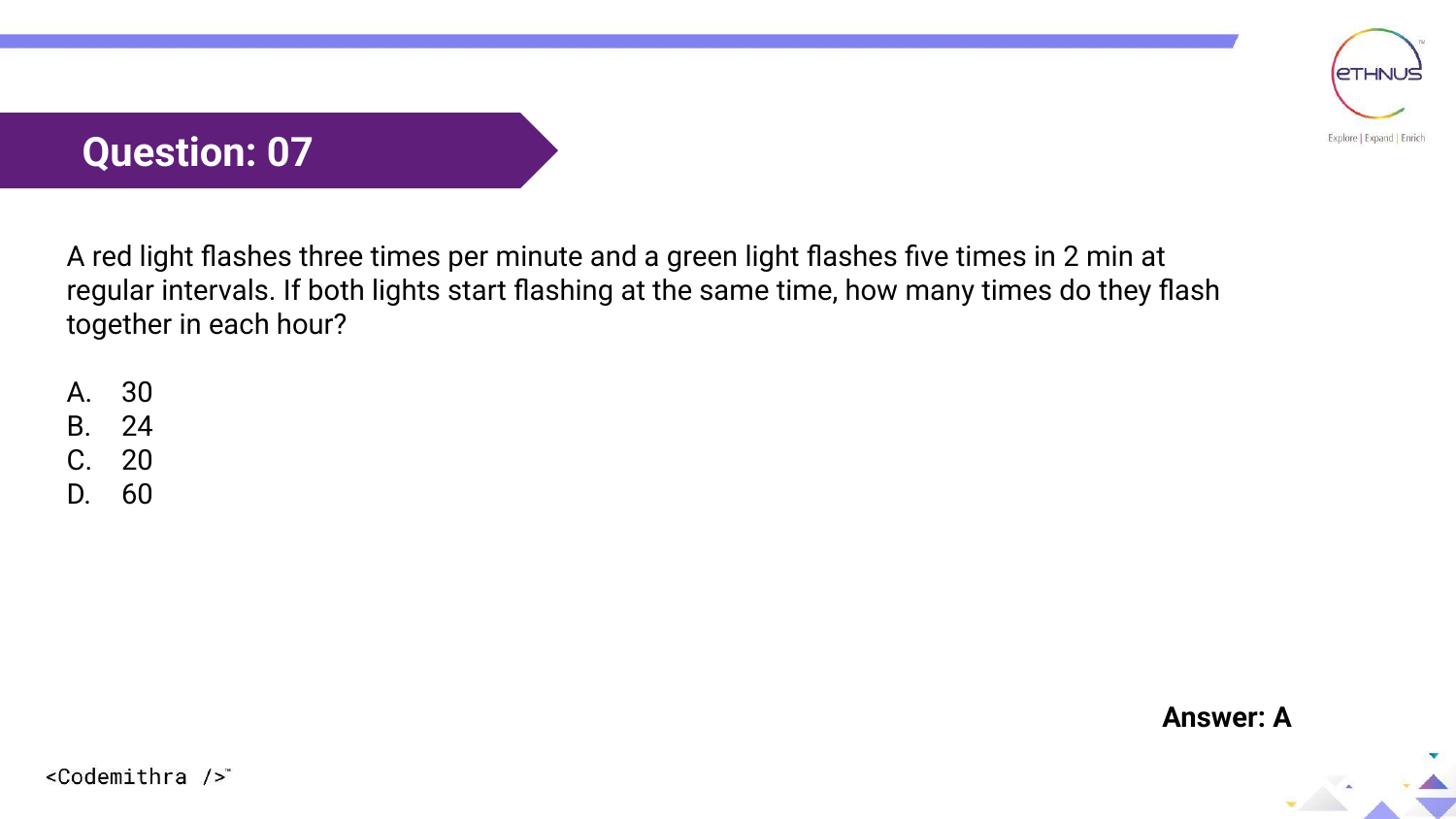

Question: 07
A red light flashes three times per minute and a green light flashes five times in 2 min at regular intervals. If both lights start flashing at the same time, how many times do they flash together in each hour?
30
24
20
60

Answer: A